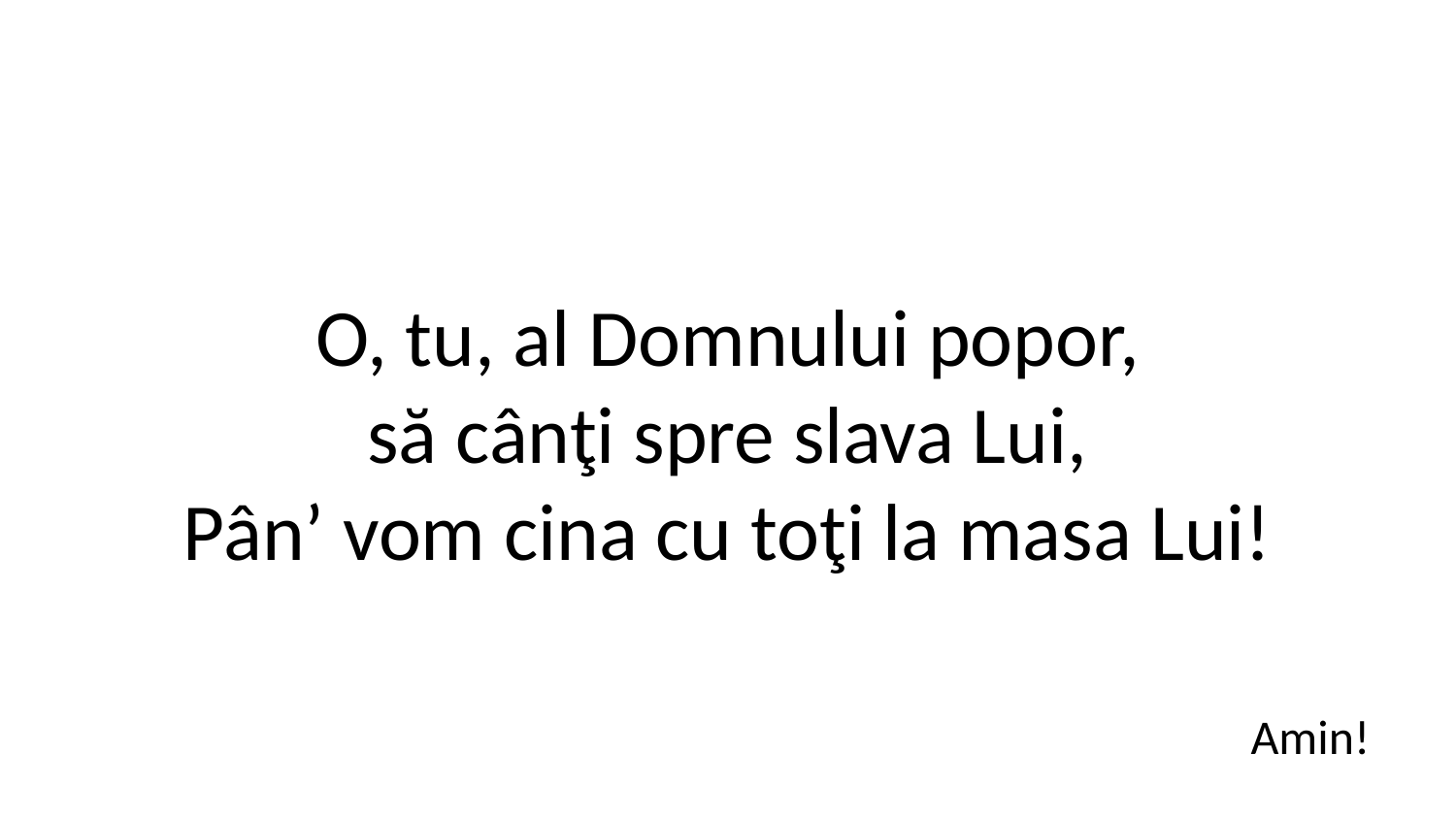

O, tu, al Domnului popor,
să cânţi spre slava Lui,
Pân’ vom cina cu toţi la masa Lui!

Amin!